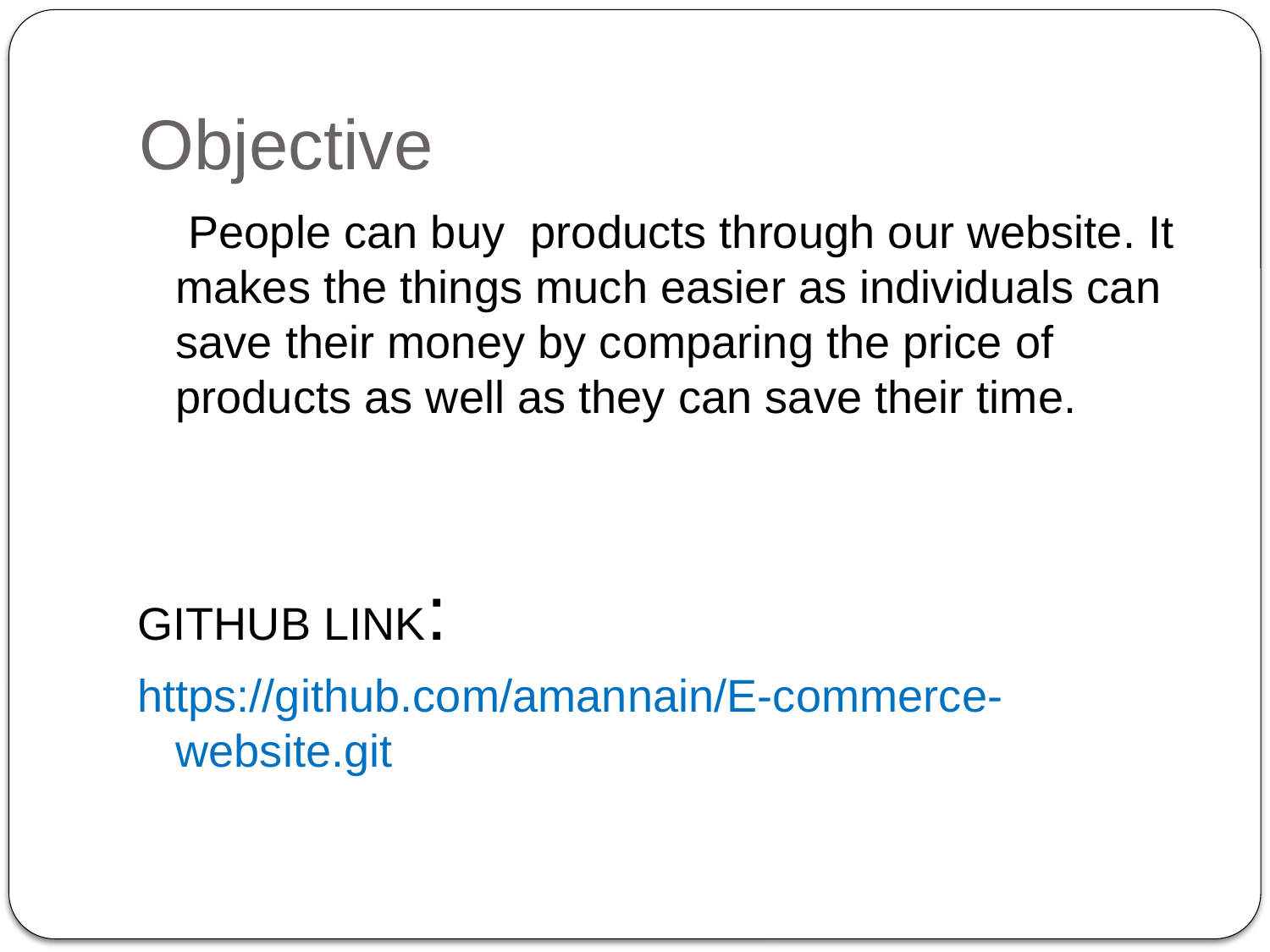

# Objective
    People can buy  products through our website. It makes the things much easier as individuals can save their money by comparing the price of products as well as they can save their time.

GITHUB LINK:
https://github.com/amannain/E-commerce-website.git